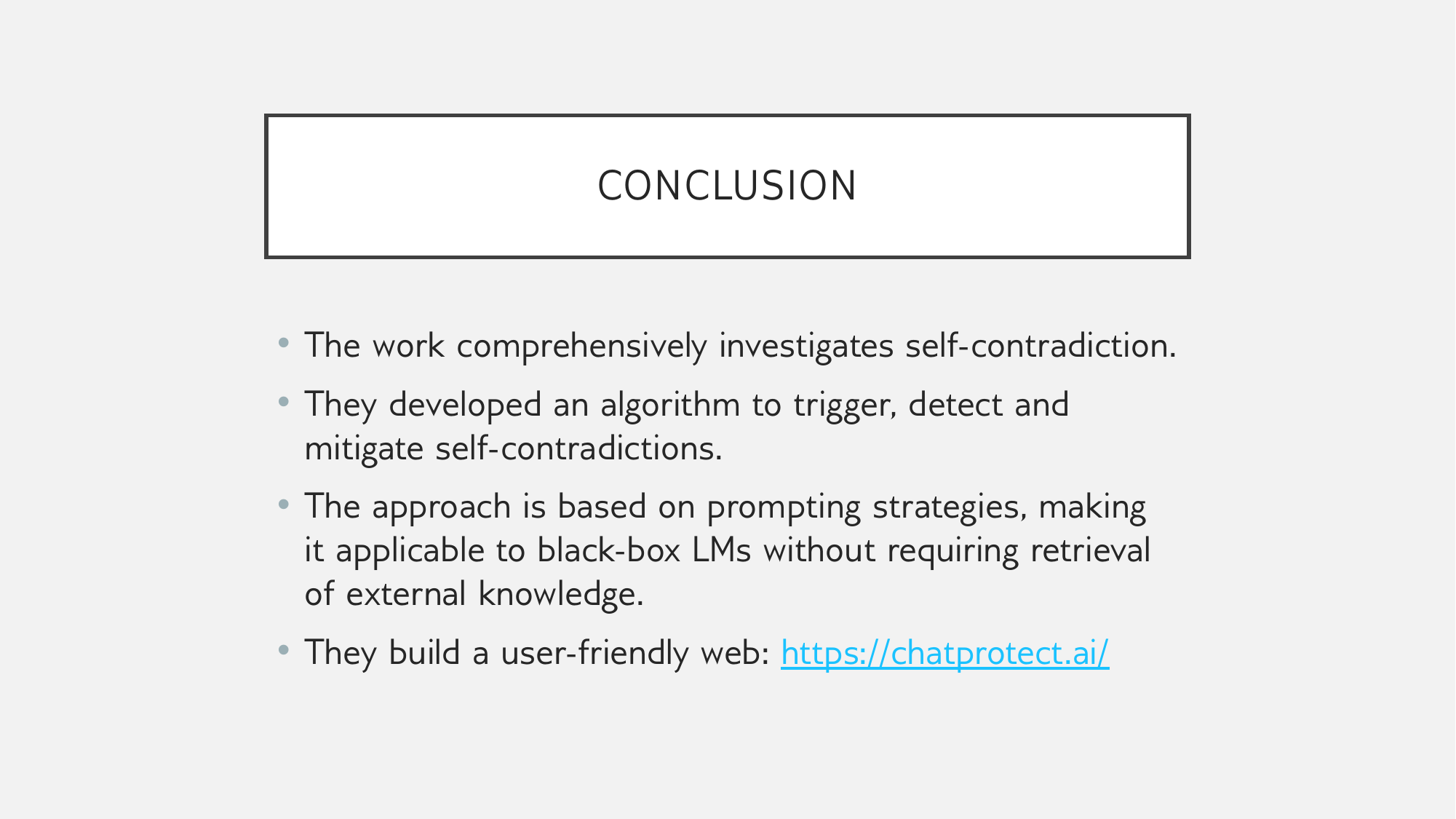

# Conclusion
The work comprehensively investigates self-contradiction.
They developed an algorithm to trigger, detect and mitigate self-contradictions.
The approach is based on prompting strategies, making it applicable to black-box LMs without requiring retrieval of external knowledge.
They build a user-friendly web: https://chatprotect.ai/